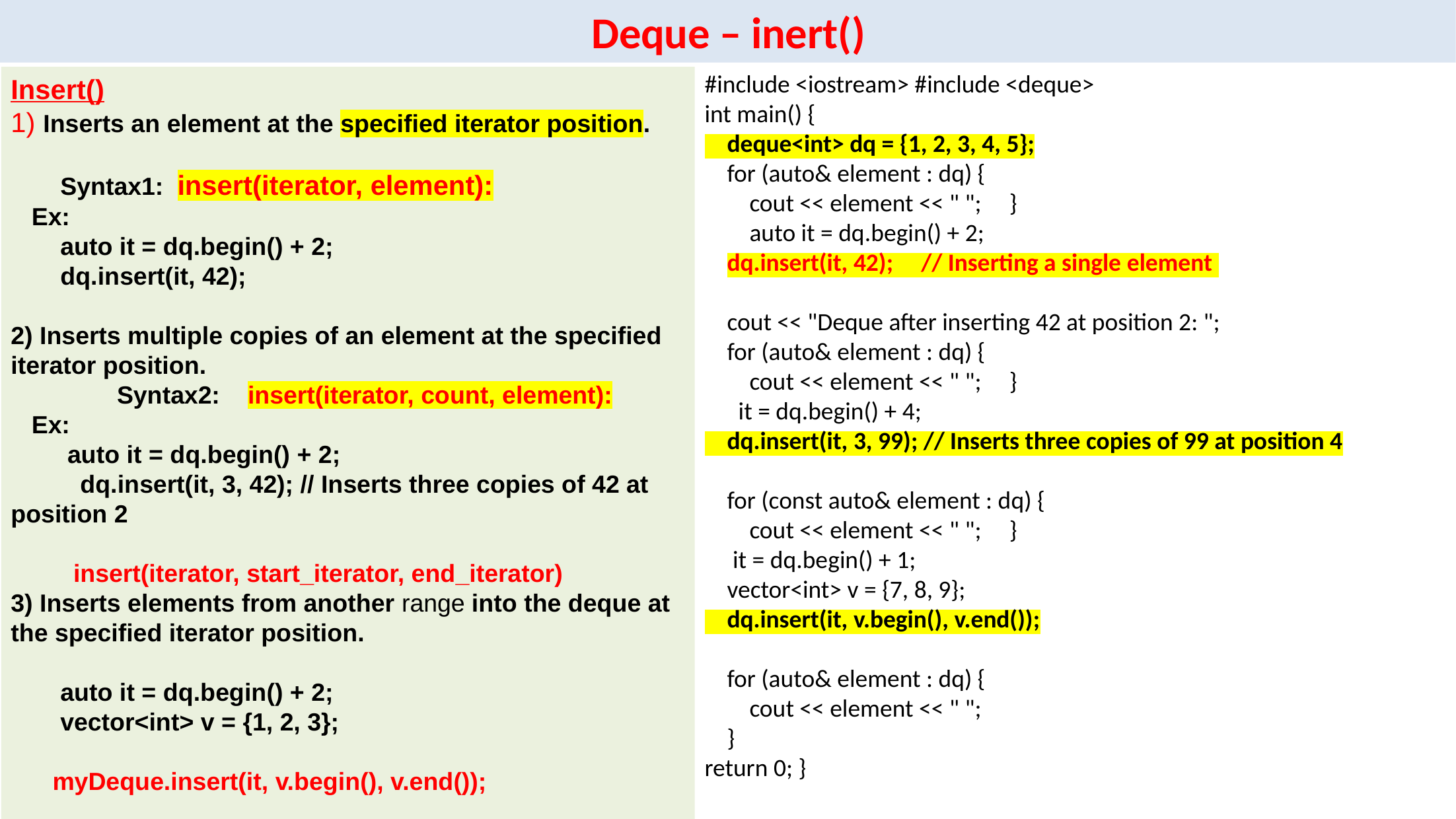

Deque – inert()
#include <iostream> #include <deque>
int main() {
    deque<int> dq = {1, 2, 3, 4, 5};
    for (auto& element : dq) {
        cout << element << " ";     }
        auto it = dq.begin() + 2;
    dq.insert(it, 42);     // Inserting a single element

    cout << "Deque after inserting 42 at position 2: ";
    for (auto& element : dq) {
        cout << element << " ";     }
      it = dq.begin() + 4;
    dq.insert(it, 3, 99); // Inserts three copies of 99 at position 4

    for (const auto& element : dq) {
        cout << element << " ";     }
     it = dq.begin() + 1;
    vector<int> v = {7, 8, 9};
    dq.insert(it, v.begin(), v.end());

    for (auto& element : dq) {
        cout << element << " ";
    }
return 0; }
Insert()
1) Inserts an element at the specified iterator position.

Syntax1:  insert(iterator, element):
   Ex:
auto it = dq.begin() + 2;
dq.insert(it, 42);

2) Inserts multiple copies of an element at the specified iterator position.
	 Syntax2:    insert(iterator, count, element):
   Ex:
 auto it = dq.begin() + 2;
          dq.insert(it, 3, 42); // Inserts three copies of 42 at position 2

         insert(iterator, start_iterator, end_iterator)
3) Inserts elements from another range into the deque at the specified iterator position.

auto it = dq.begin() + 2;
vector<int> v = {1, 2, 3};

      myDeque.insert(it, v.begin(), v.end());